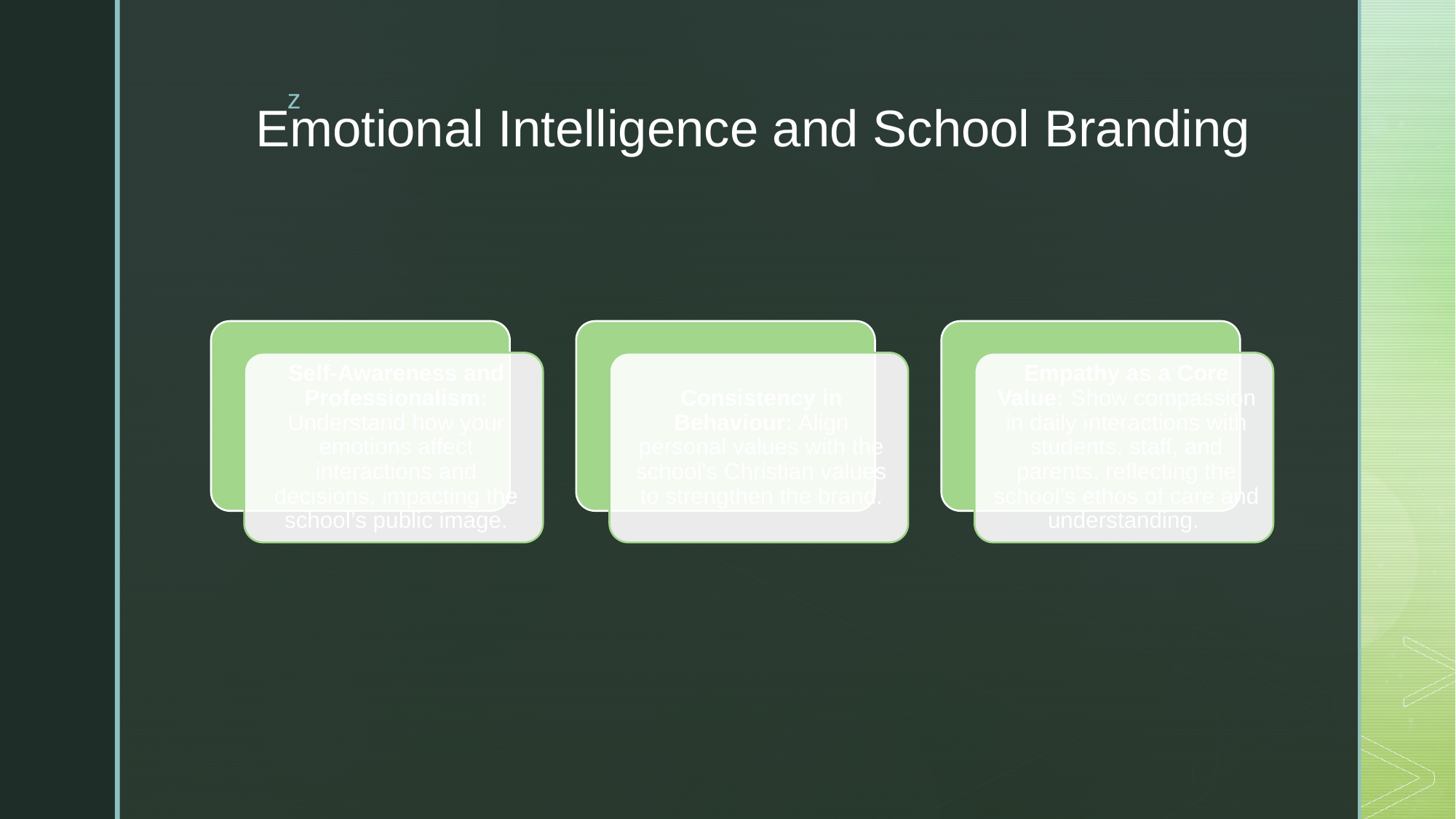

# Emotional Intelligence and School Branding
Self-Awareness and Professionalism: Understand how your emotions affect interactions and decisions, impacting the school’s public image.
Consistency in Behaviour: Align personal values with the school's Christian values to strengthen the brand.
Empathy as a Core Value: Show compassion in daily interactions with students, staff, and parents, reflecting the school’s ethos of care and understanding.